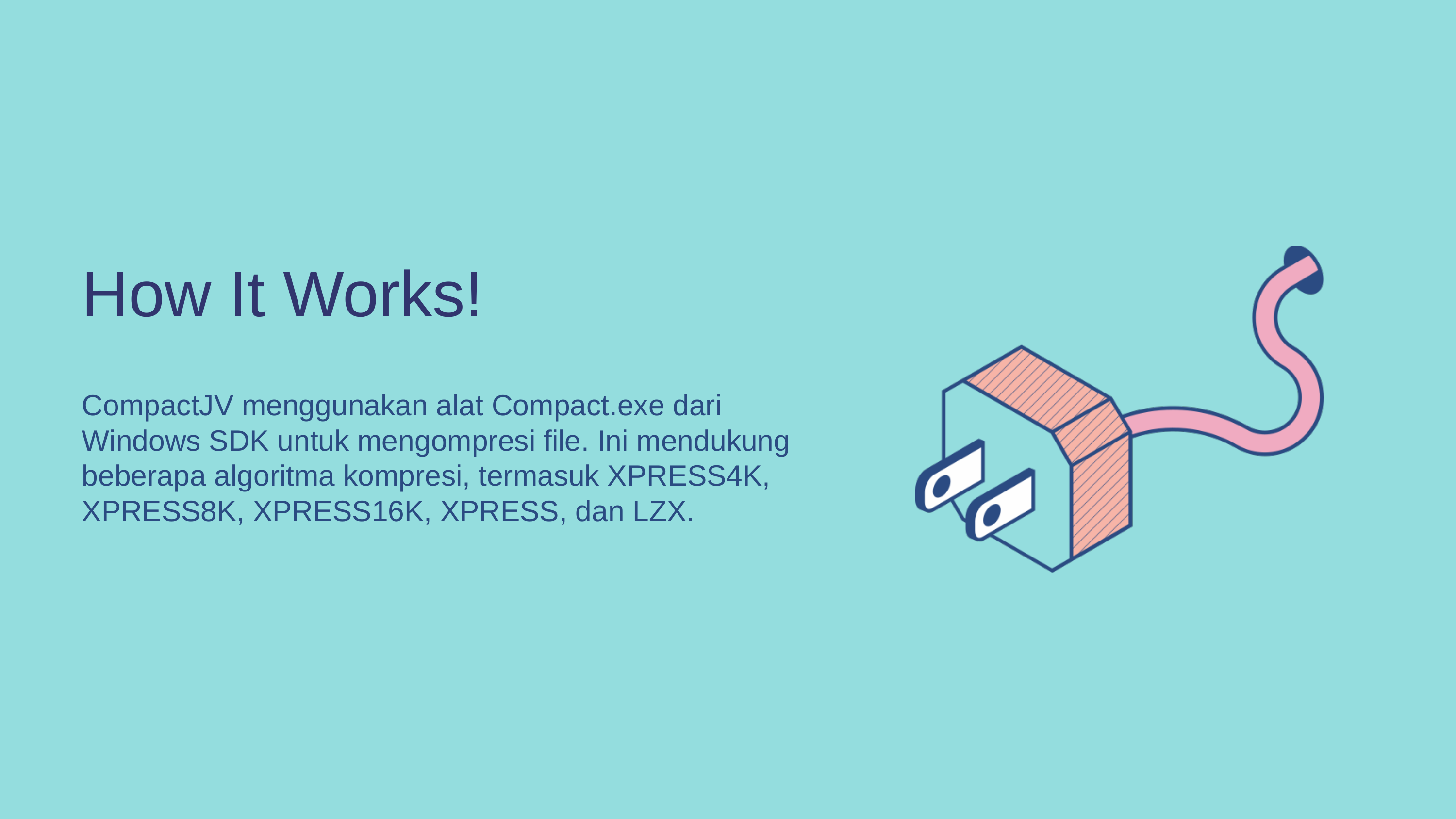

How It Works!
CompactJV menggunakan alat Compact.exe dari Windows SDK untuk mengompresi file. Ini mendukung beberapa algoritma kompresi, termasuk XPRESS4K, XPRESS8K, XPRESS16K, XPRESS, dan LZX.